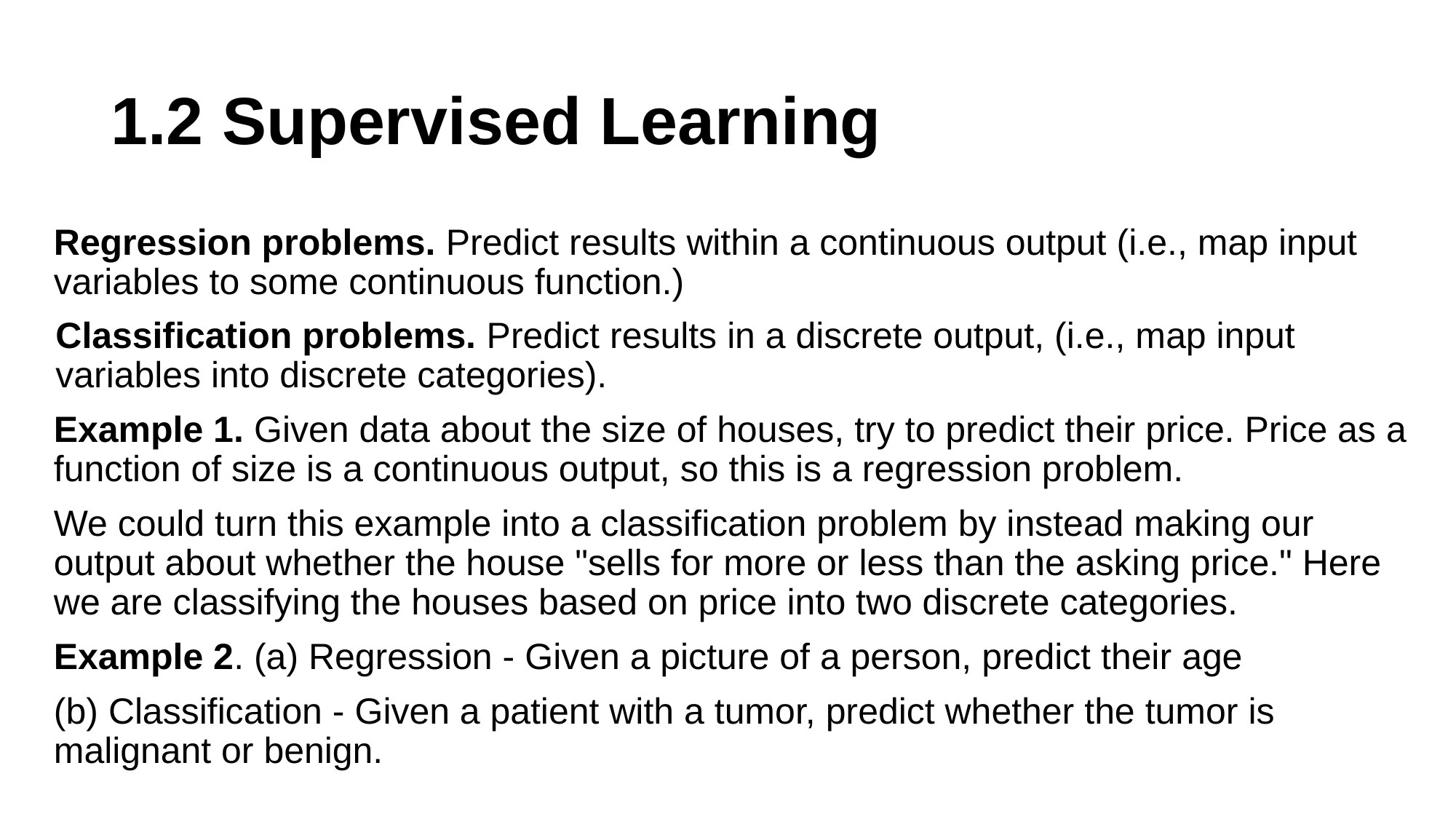

# 1.2 Supervised Learning
Regression problems. Predict results within a continuous output (i.e., map input variables to some continuous function.)
Classification problems. Predict results in a discrete output, (i.e., map input variables into discrete categories).
Example 1. Given data about the size of houses, try to predict their price. Price as a function of size is a continuous output, so this is a regression problem.
We could turn this example into a classification problem by instead making our output about whether the house "sells for more or less than the asking price." Here we are classifying the houses based on price into two discrete categories.
Example 2. (a) Regression - Given a picture of a person, predict their age
(b) Classification - Given a patient with a tumor, predict whether the tumor is malignant or benign.